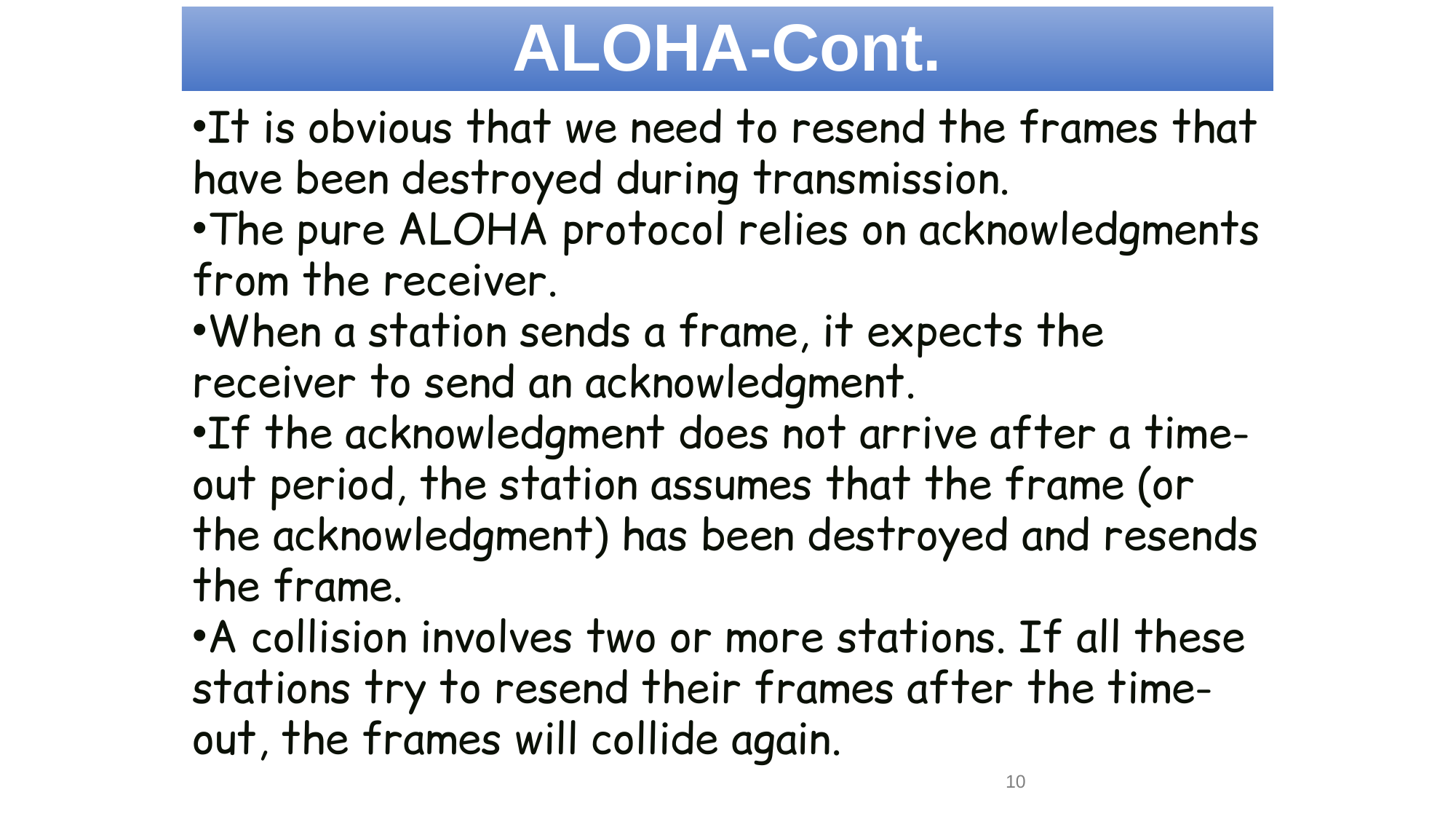

ALOHA-Cont.
It is obvious that we need to resend the frames that have been destroyed during transmission.
The pure ALOHA protocol relies on acknowledgments from the receiver.
When a station sends a frame, it expects the receiver to send an acknowledgment.
If the acknowledgment does not arrive after a time-out period, the station assumes that the frame (or the acknowledgment) has been destroyed and resends the frame.
A collision involves two or more stations. If all these stations try to resend their frames after the time-out, the frames will collide again.
10